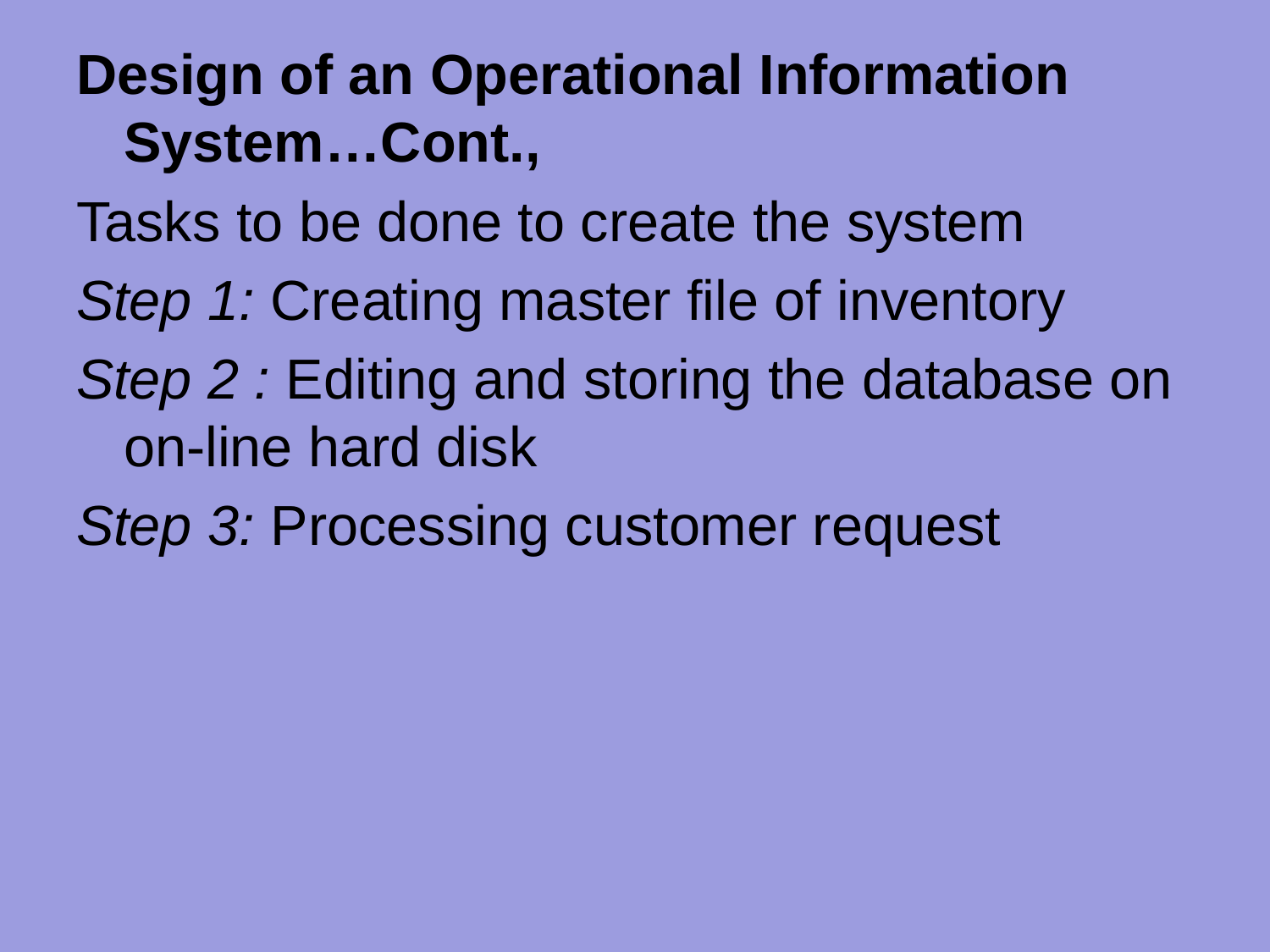

Design of an Operational Information System…Cont.,
Tasks to be done to create the system
Step 1: Creating master file of inventory
Step 2 : Editing and storing the database on on-line hard disk
Step 3: Processing customer request